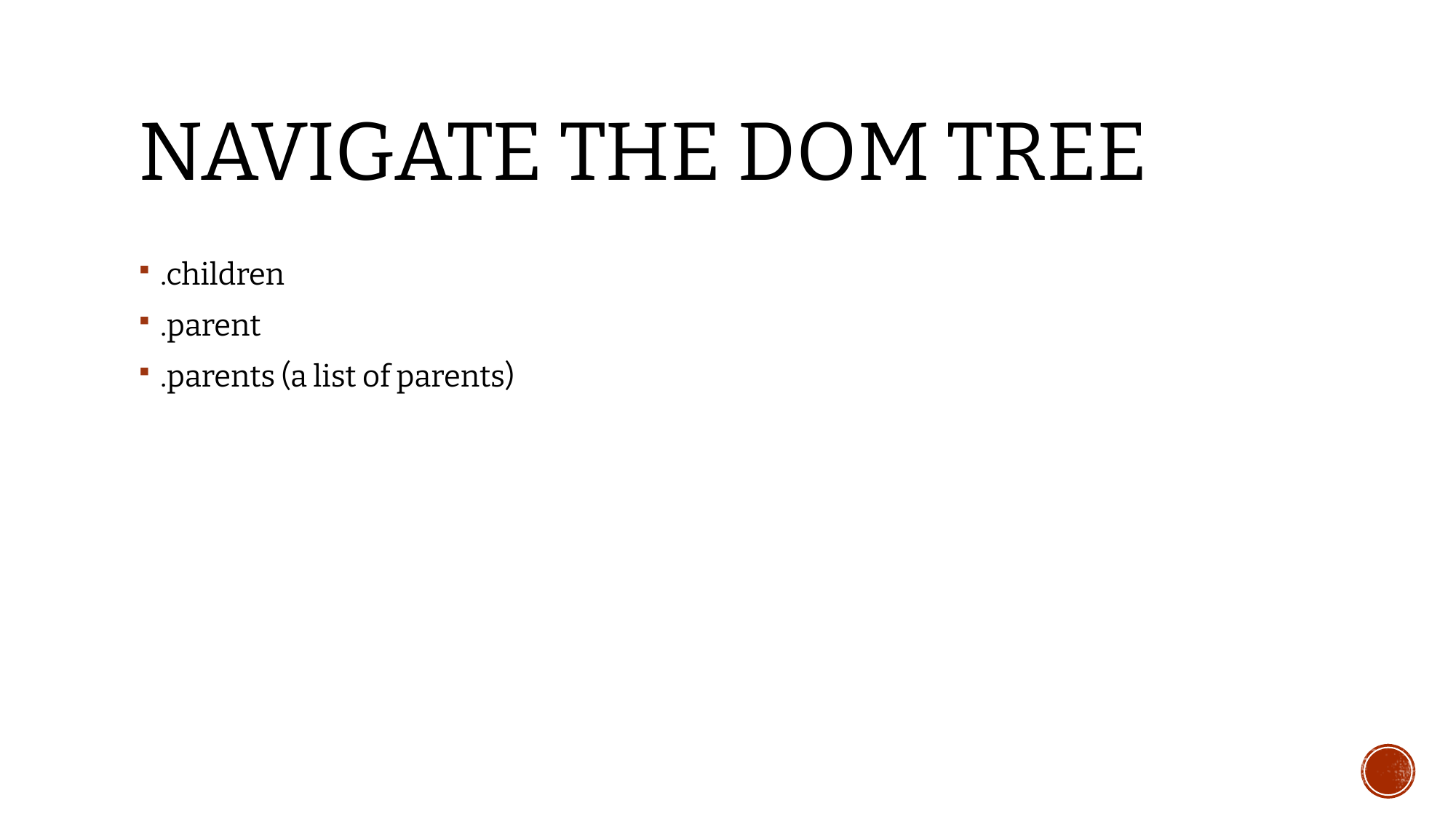

# Navigate the DOM Tree
.children
.parent
.parents (a list of parents)